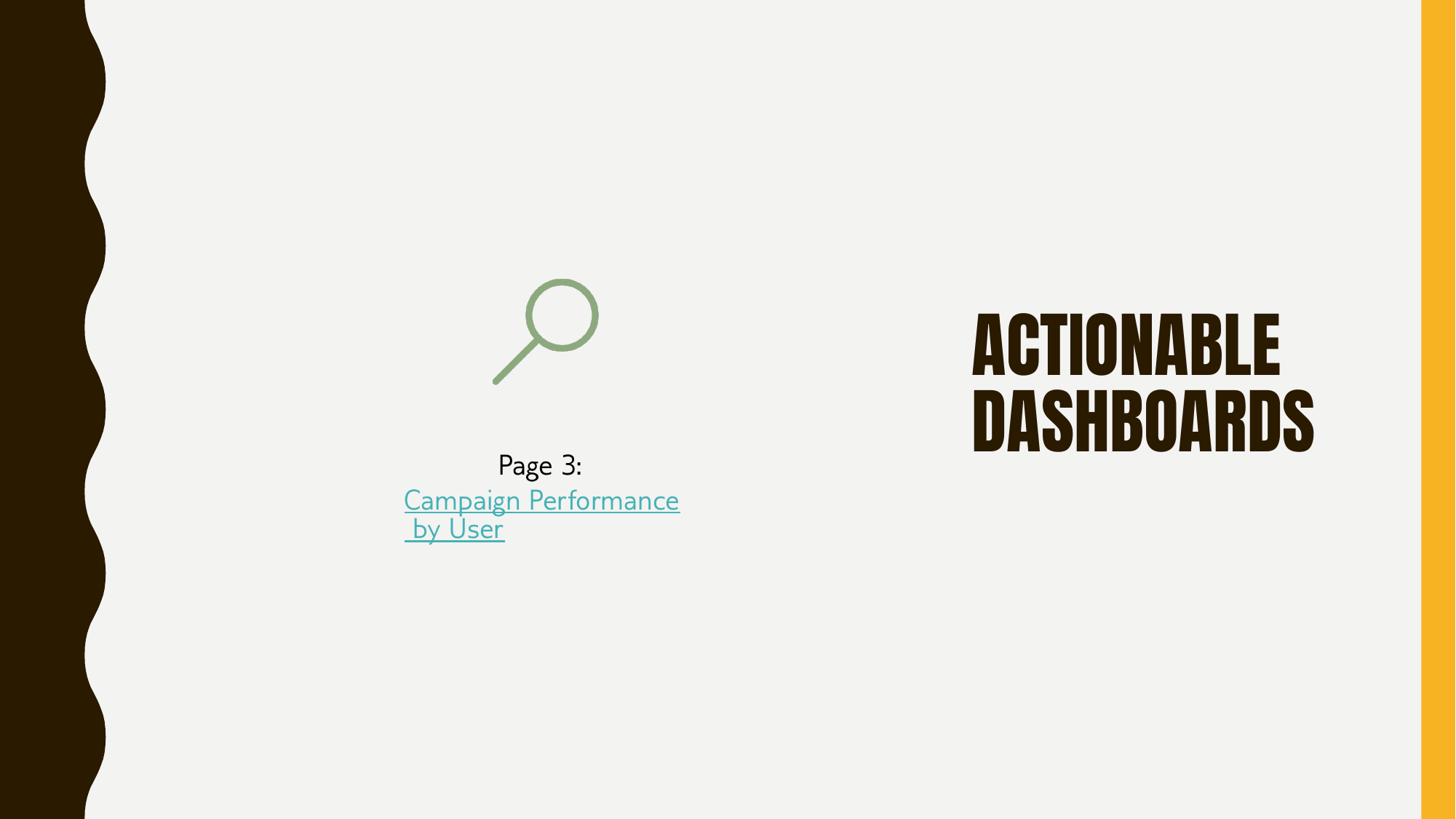

# ACTIONABLE DASHBOARDS

Page 3: Campaign Performance by User